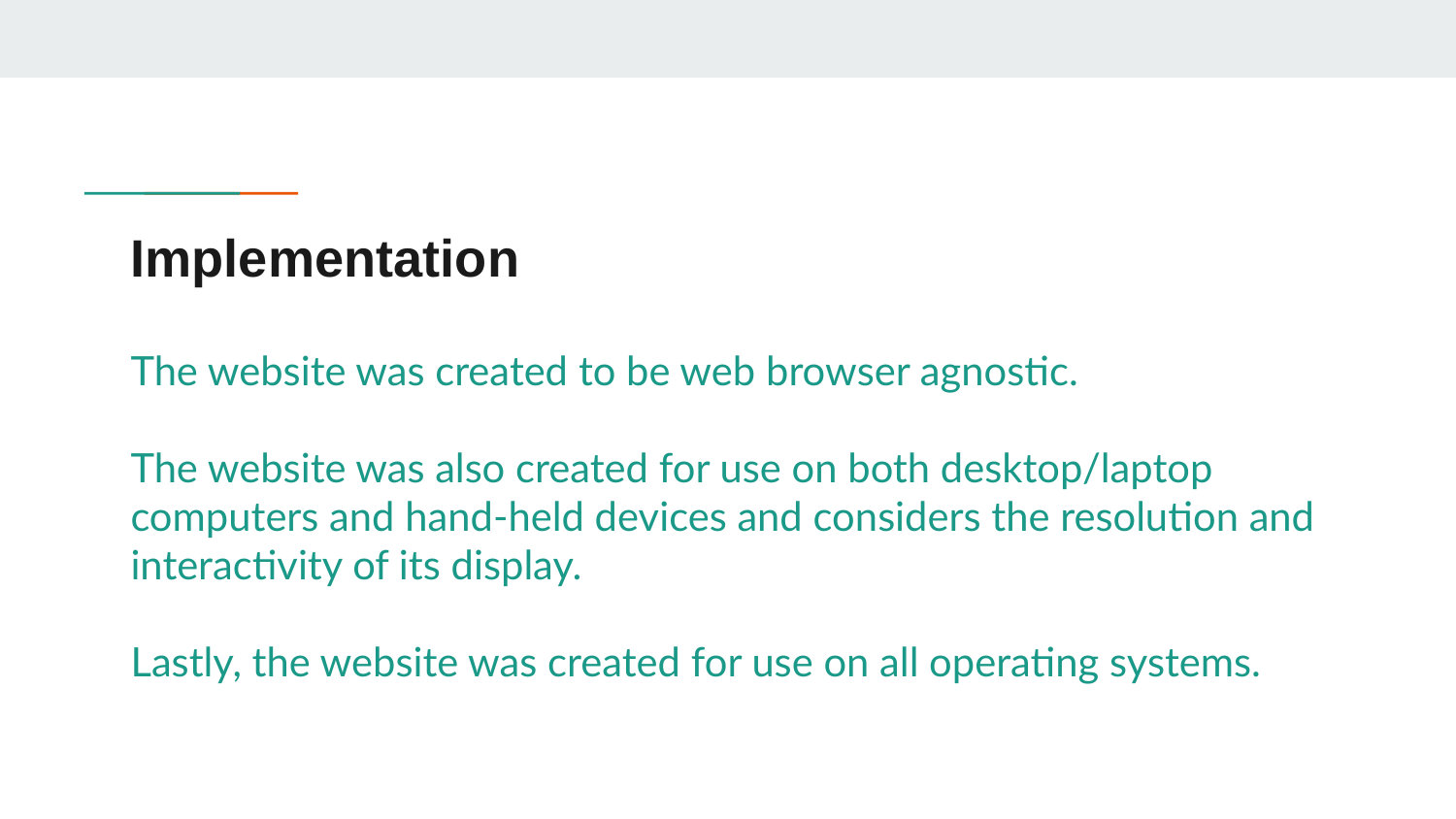

# Implementation
The website was created to be web browser agnostic.

The website was also created for use on both desktop/laptop computers and hand-held devices and considers the resolution and interactivity of its display.

Lastly, the website was created for use on all operating systems.